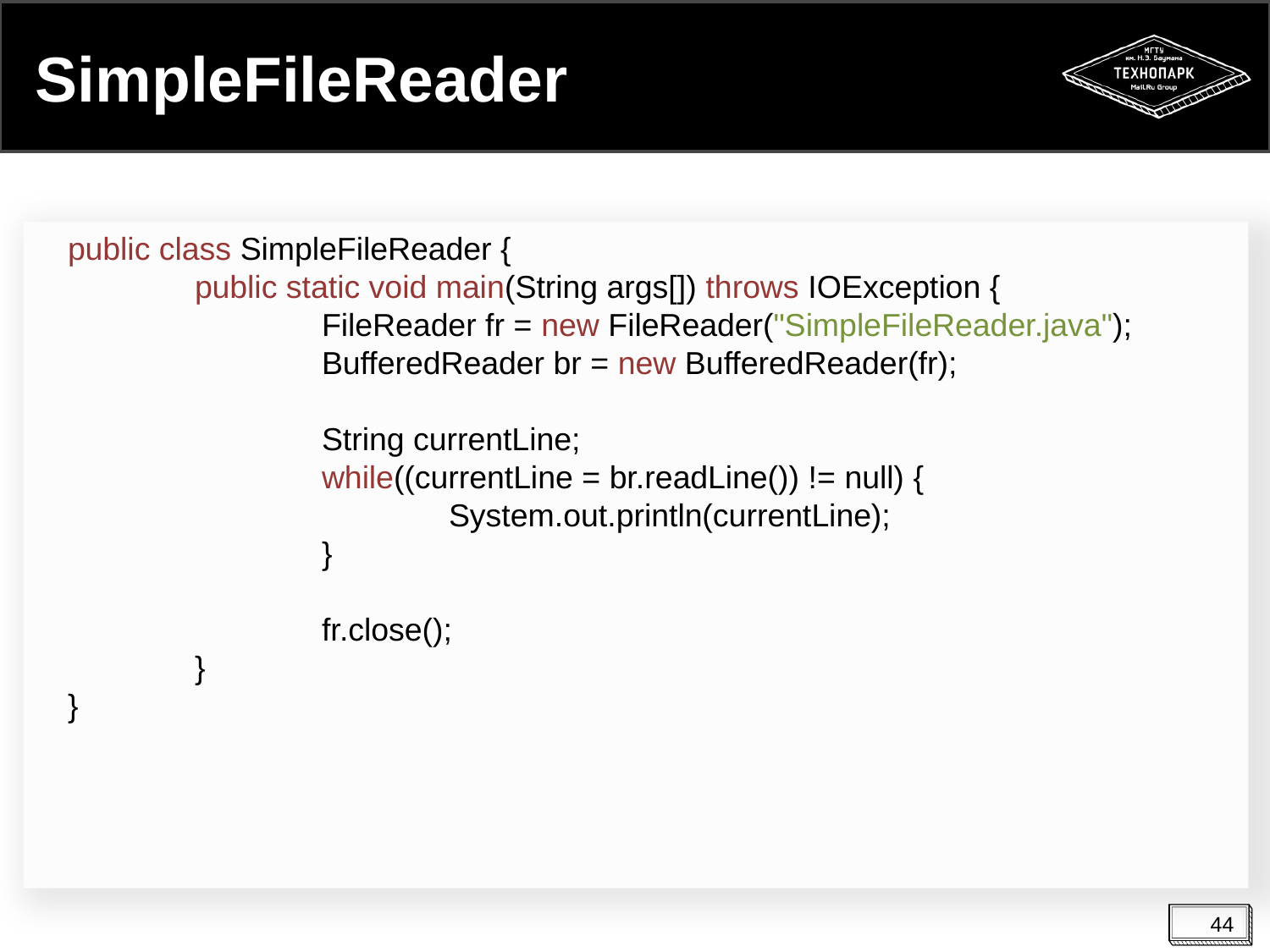

# SimpleFileReader

public class SimpleFileReader {
	public static void main(String args[]) throws IOException {
		FileReader fr = new FileReader("SimpleFileReader.java");
		BufferedReader br = new BufferedReader(fr);

		String currentLine;
		while((currentLine = br.readLine()) != null) {
			System.out.println(currentLine);
		}

		fr.close();
	}
}
44